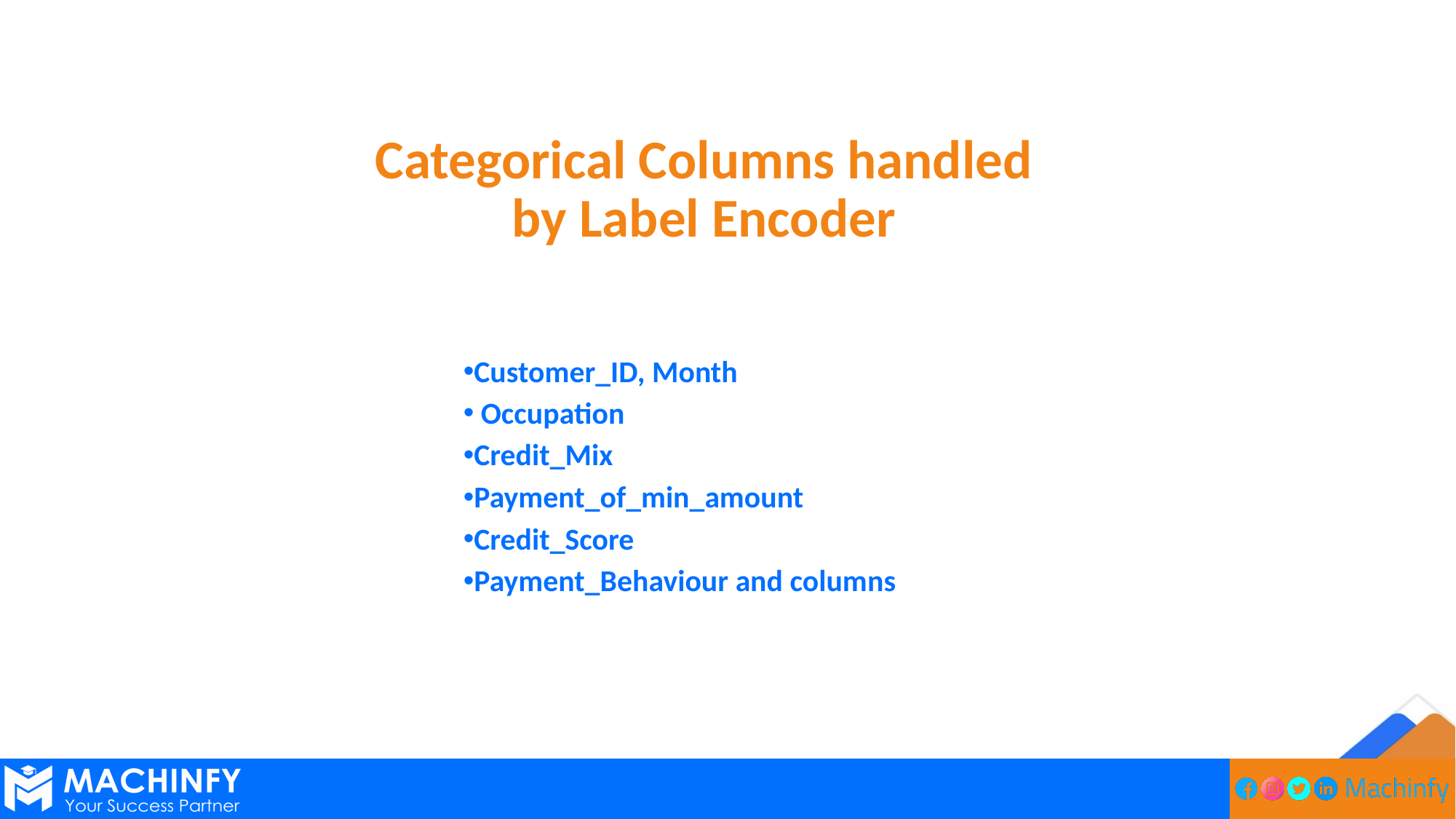

Categorical Columns handled by Label Encoder
Customer_ID, Month
 Occupation
Credit_Mix
Payment_of_min_amount
Credit_Score
Payment_Behaviour and columns